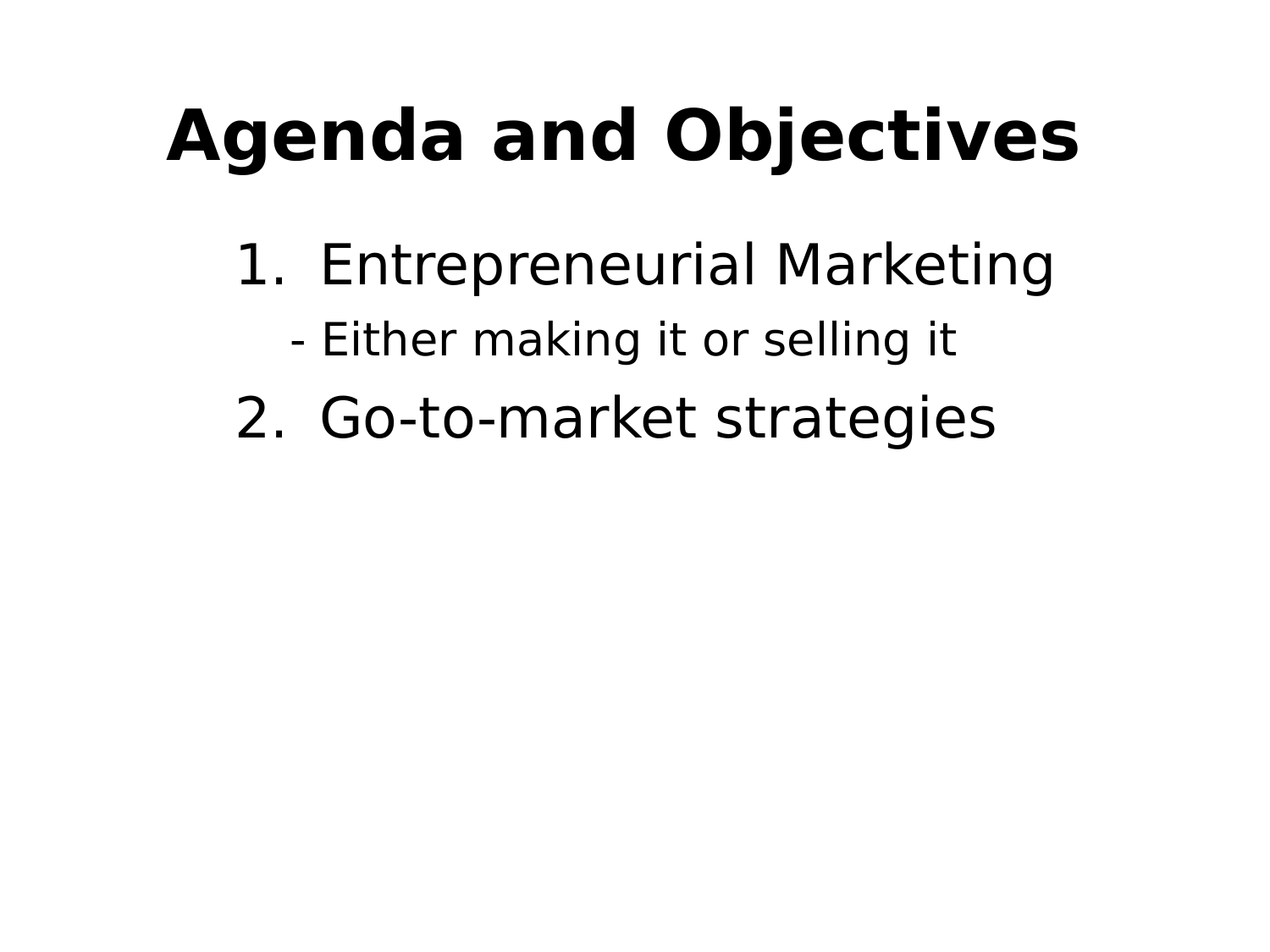

# Agenda and Objectives
Entrepreneurial Marketing
- Either making it or selling it
Go-to-market strategies